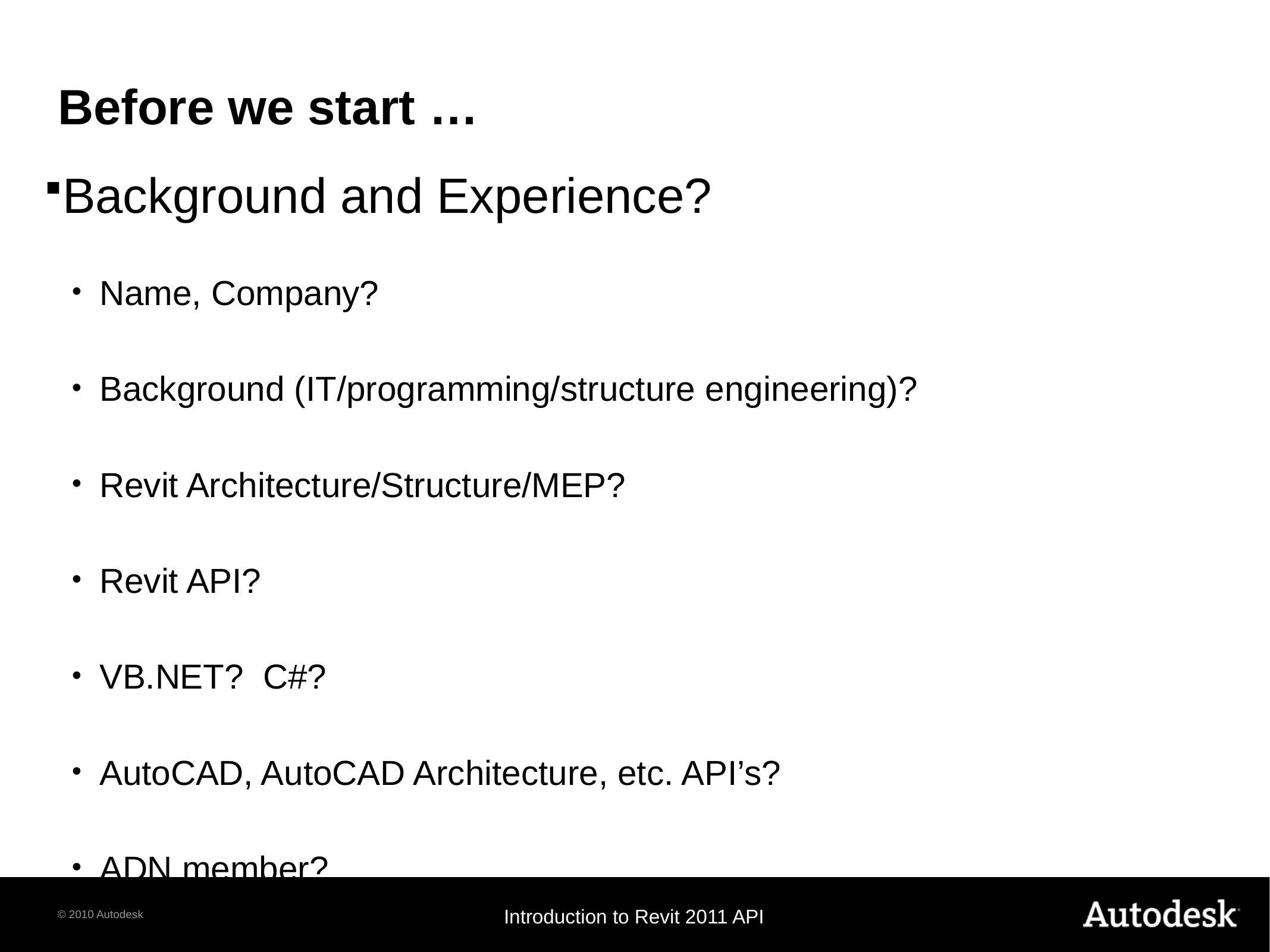

# Before we start …
Background and Experience?

Name, Company?

Background (IT/programming/structure engineering)?

Revit Architecture/Structure/MEP?

Revit API?

VB.NET?  C#?

AutoCAD, AutoCAD Architecture, etc. API’s?

ADN member?

…